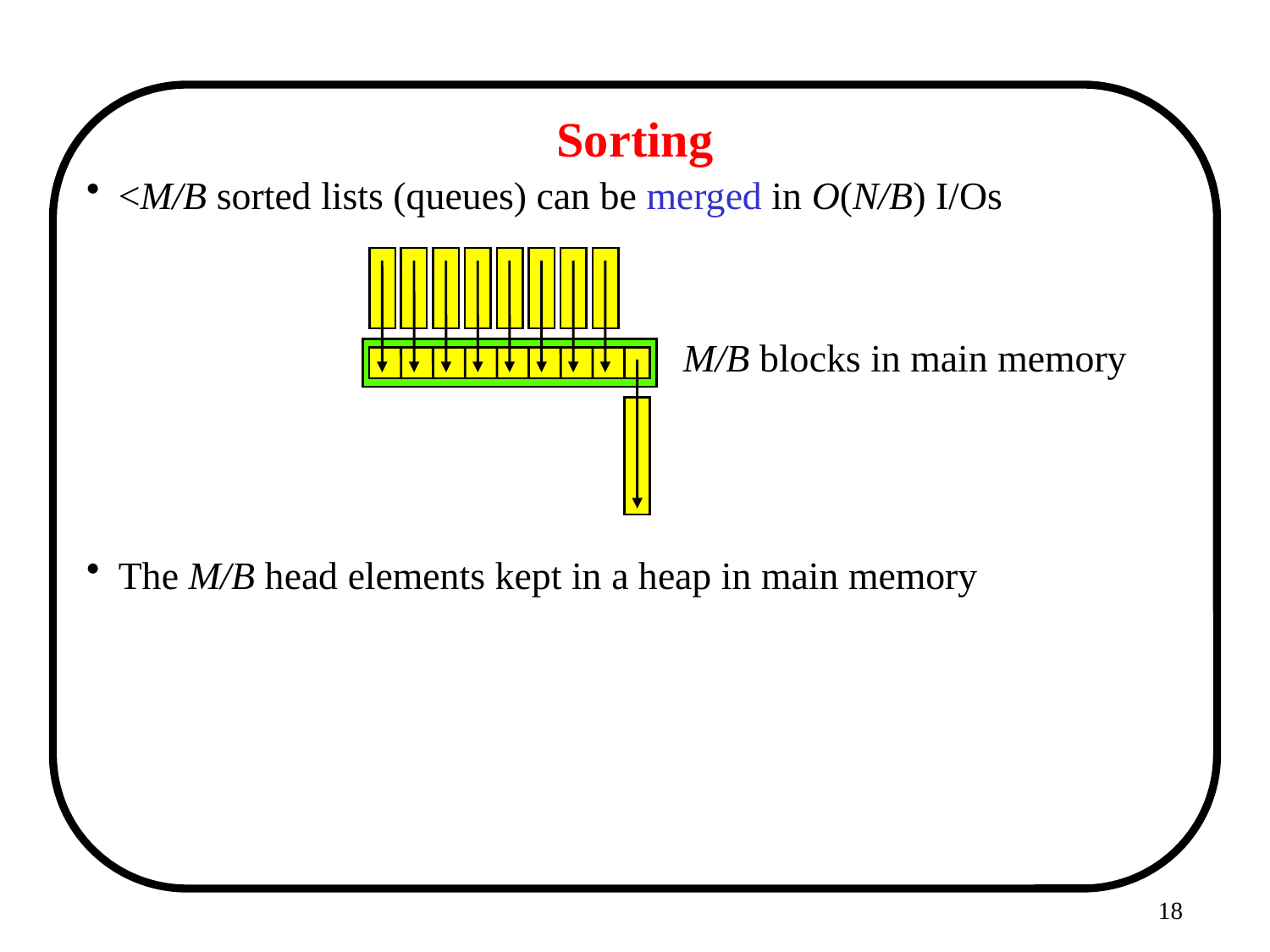

# Sorting
<M/B sorted lists (queues) can be merged in O(N/B) I/Os

	                                                          M/B blocks in main memory

The M/B head elements kept in a heap in main memory

18